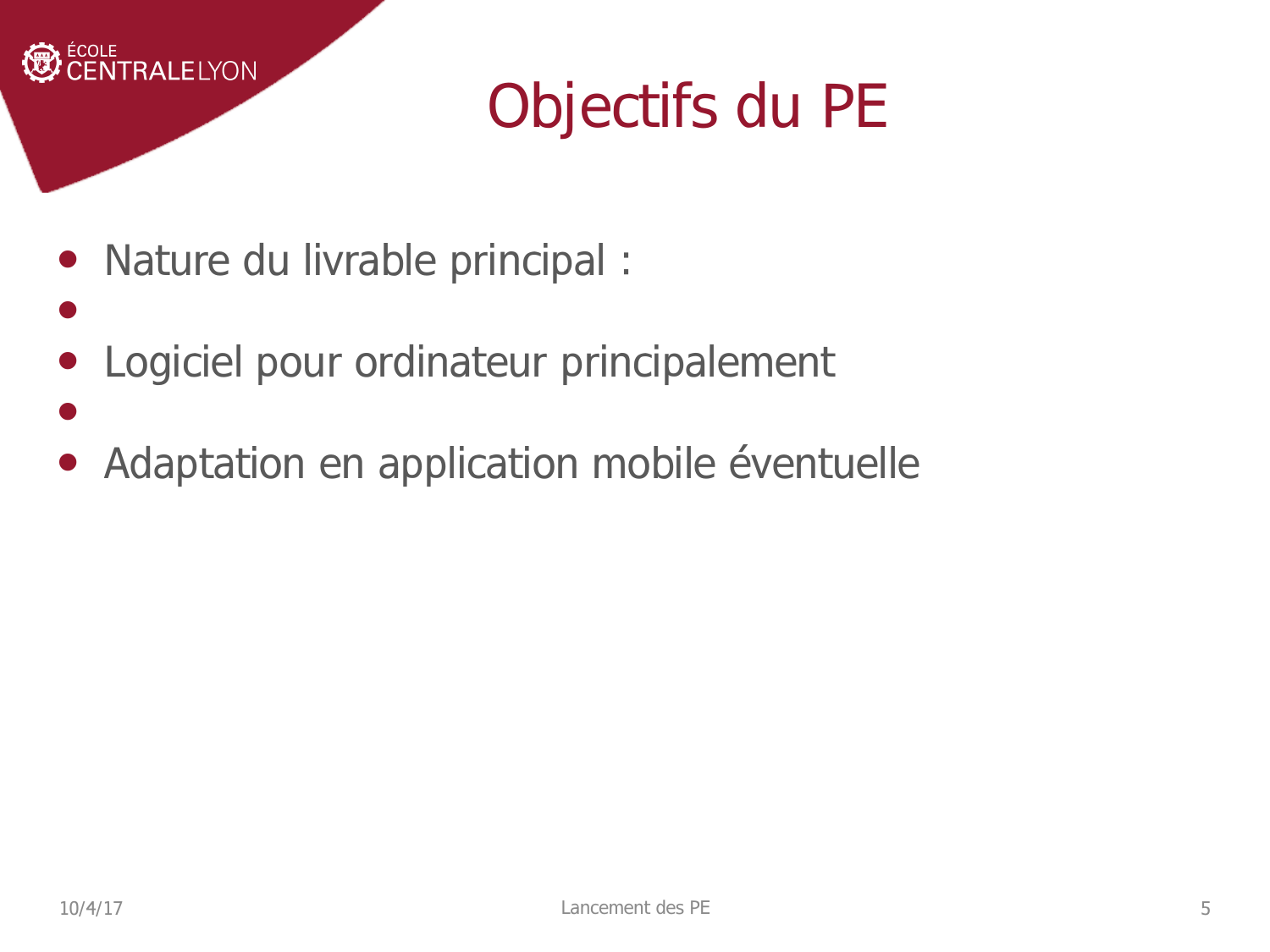

Objectifs du PE
Nature du livrable principal :

Logiciel pour ordinateur principalement

Adaptation en application mobile éventuelle

Lancement des PE
10/4/17
5